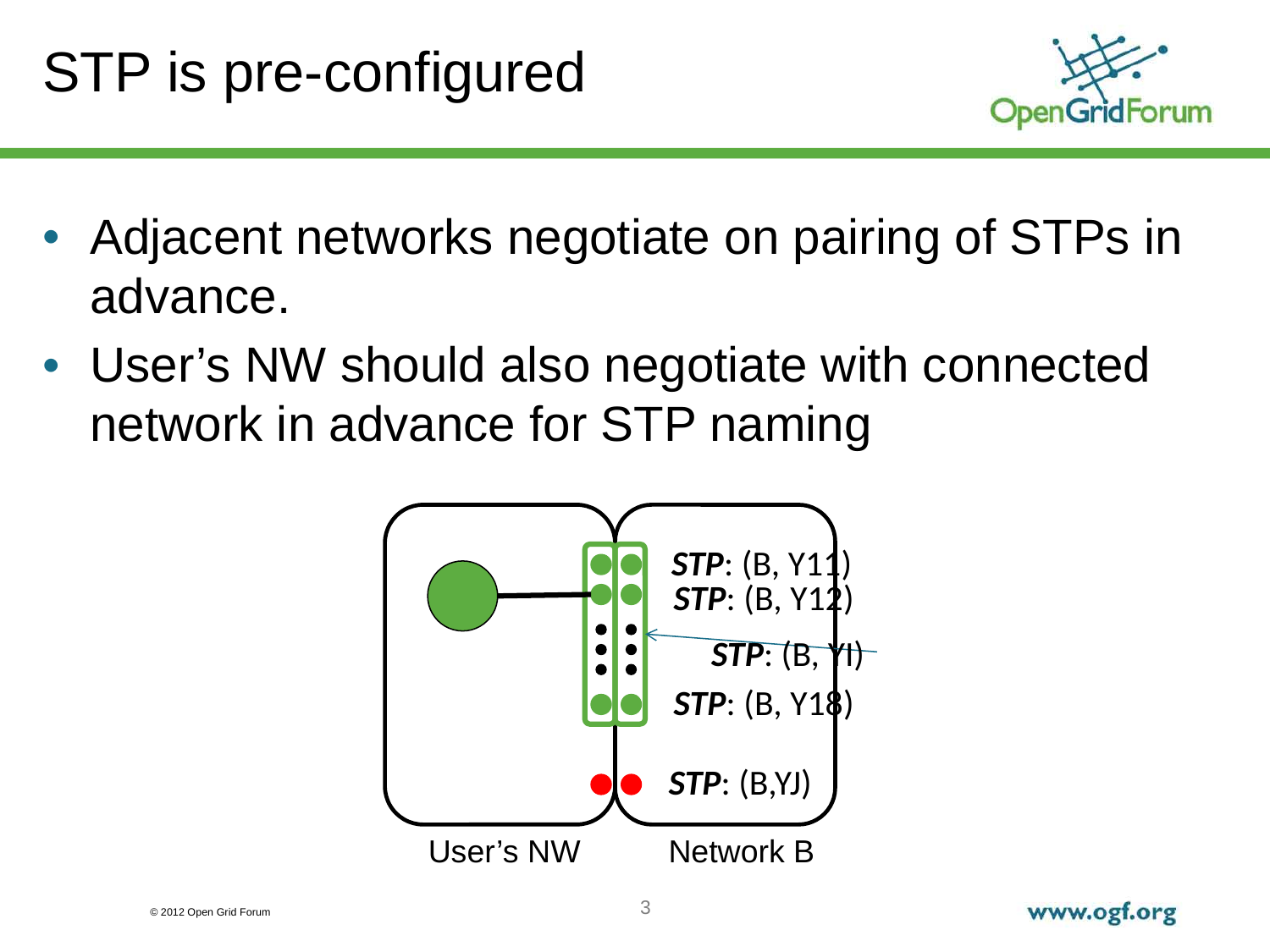

# STP is pre-configured
Adjacent networks negotiate on pairing of STPs in advance.
User’s NW should also negotiate with connected network in advance for STP naming

STP: (B, Y11)

STP: (B, Y12)
STP: (B, YI)
STP: (B, Y18)
STP: (B,YJ)
User’s NW
Network B
3